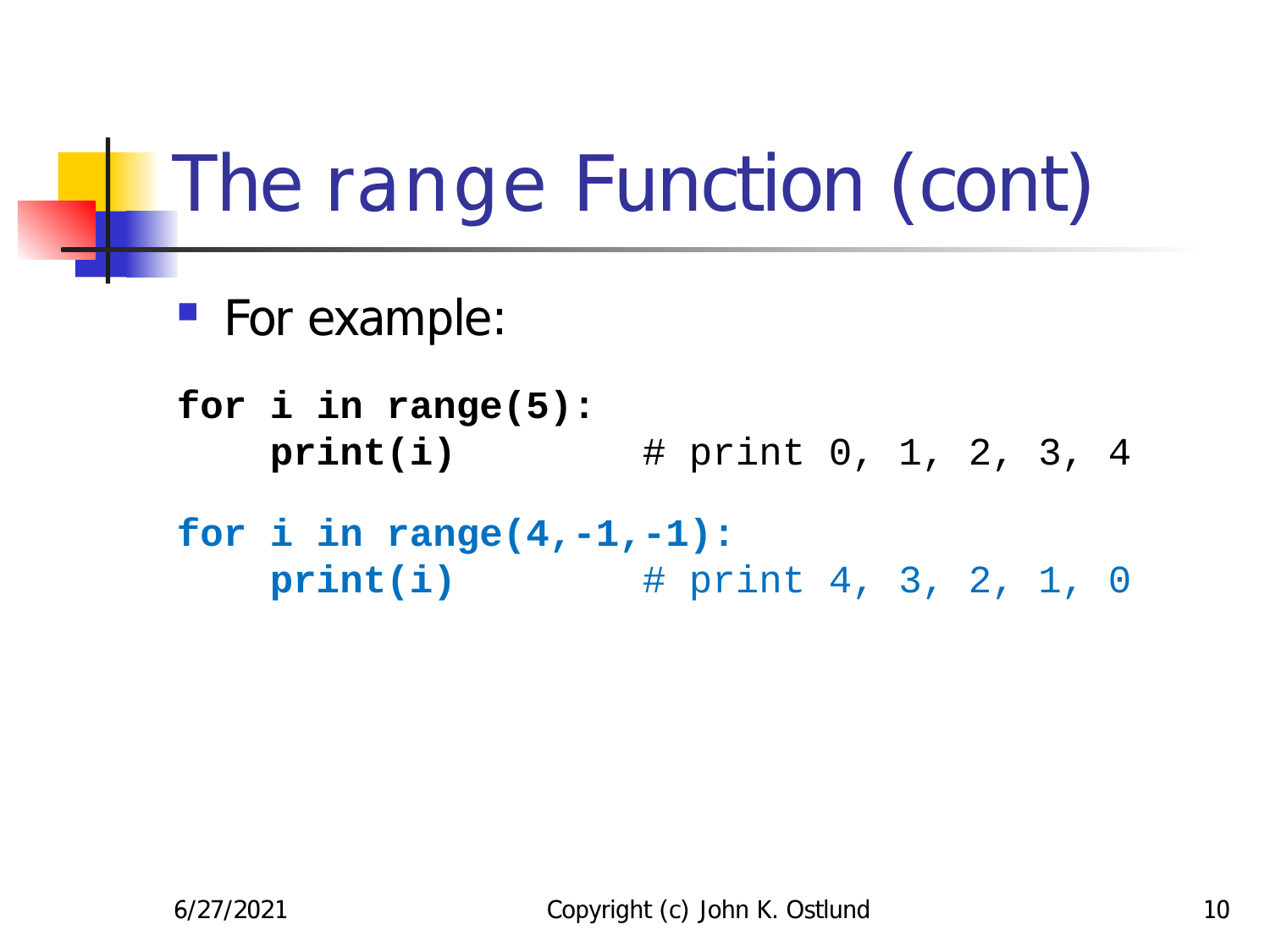

# The range Function (cont)
For example:

for i in range(5):
    print(i)        # print 0, 1, 2, 3, 4

for i in range(4,-1,-1):
    print(i)        # print 4, 3, 2, 1, 0

6/27/2021
Copyright (c) John K. Ostlund
10